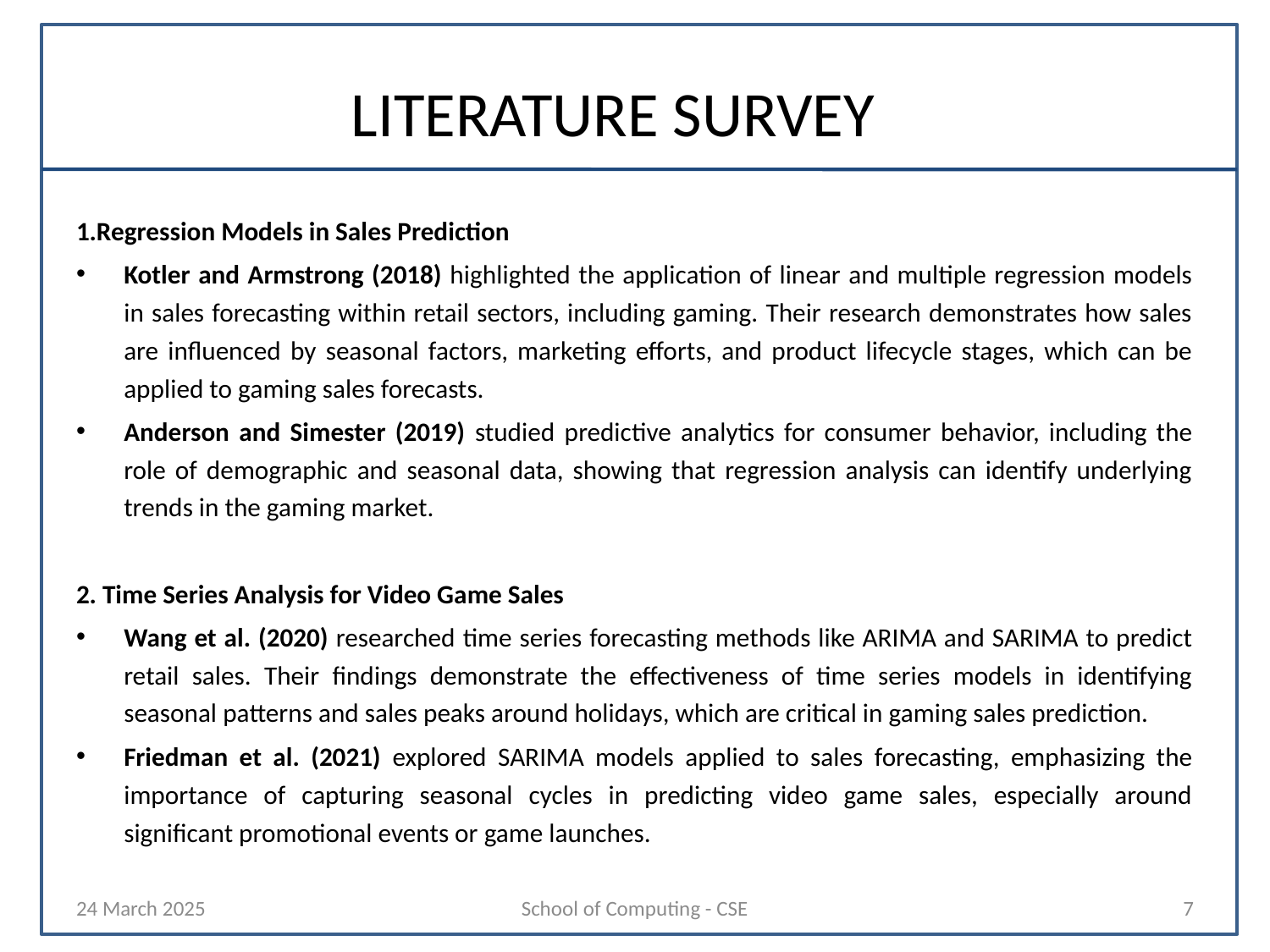

# LITERATURE SURVEY
1.Regression Models in Sales Prediction
Kotler and Armstrong (2018) highlighted the application of linear and multiple regression models in sales forecasting within retail sectors, including gaming. Their research demonstrates how sales are influenced by seasonal factors, marketing efforts, and product lifecycle stages, which can be applied to gaming sales forecasts.
Anderson and Simester (2019) studied predictive analytics for consumer behavior, including the role of demographic and seasonal data, showing that regression analysis can identify underlying trends in the gaming market.

2. Time Series Analysis for Video Game Sales
Wang et al. (2020) researched time series forecasting methods like ARIMA and SARIMA to predict retail sales. Their findings demonstrate the effectiveness of time series models in identifying seasonal patterns and sales peaks around holidays, which are critical in gaming sales prediction.
Friedman et al. (2021) explored SARIMA models applied to sales forecasting, emphasizing the importance of capturing seasonal cycles in predicting video game sales, especially around significant promotional events or game launches.
24 March 2025
School of Computing - CSE
7